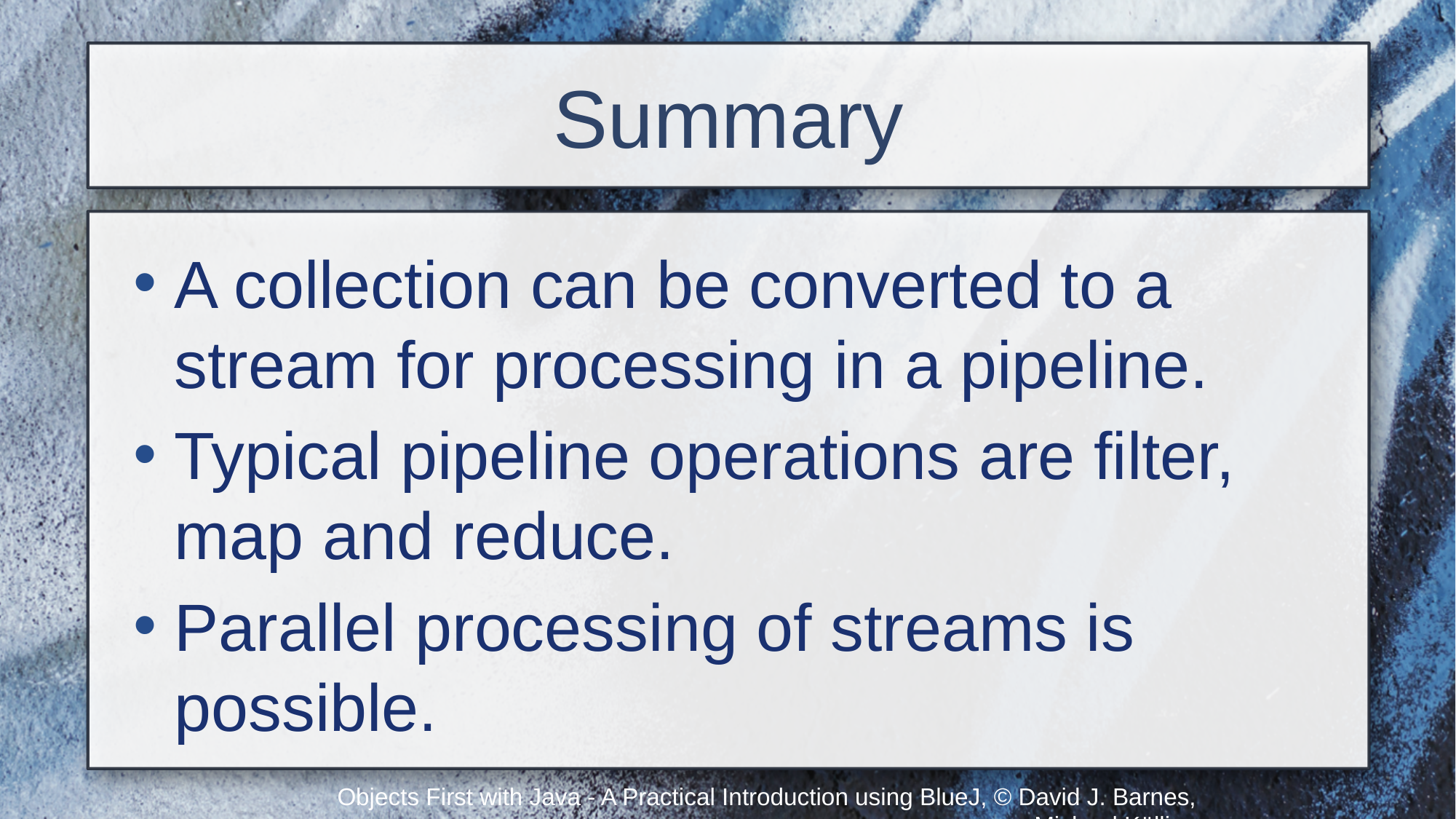

# Summary
A collection can be converted to a stream for processing in a pipeline.
Typical pipeline operations are filter, map and reduce.
Parallel processing of streams is possible.